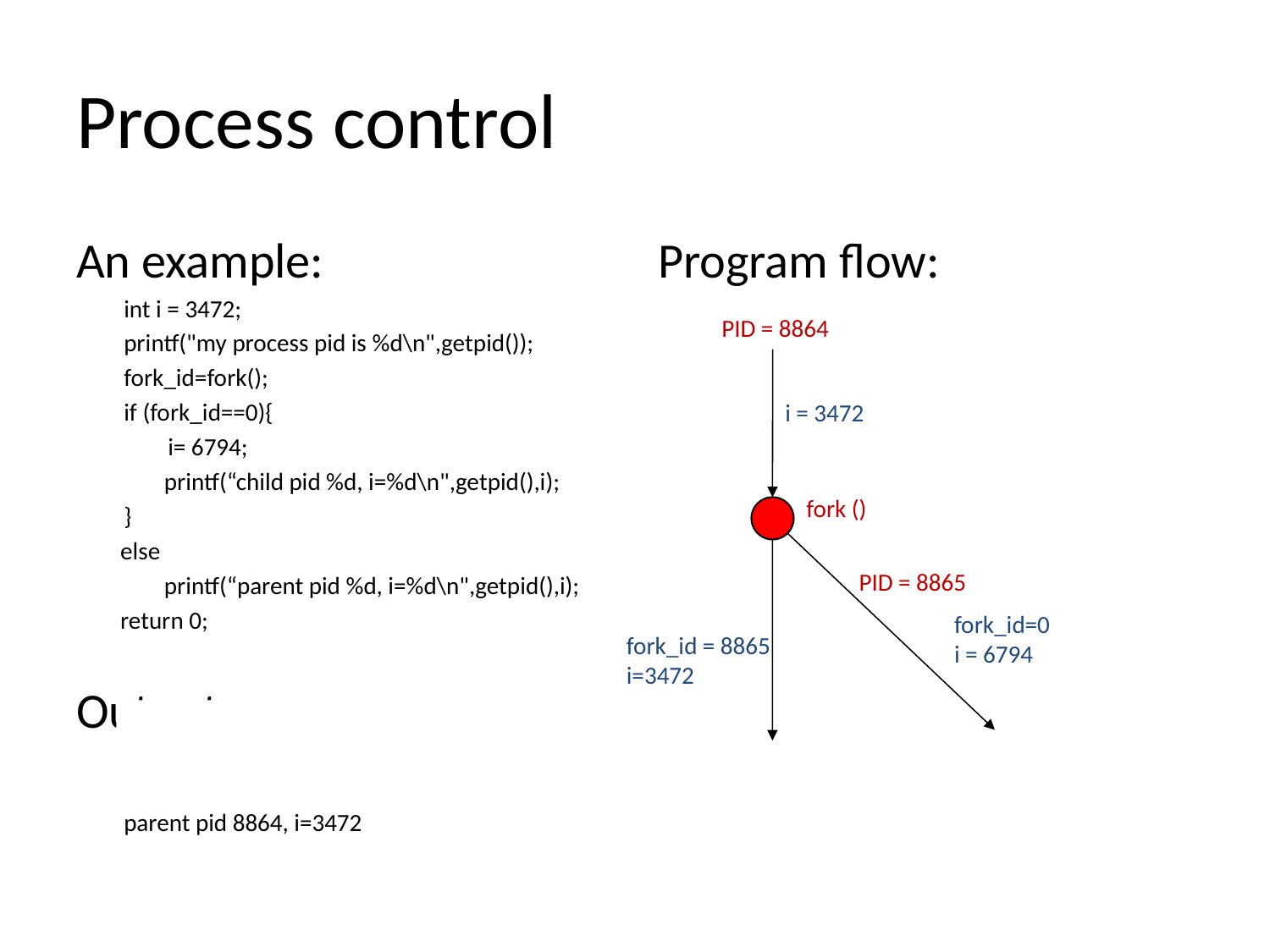

# Process control
An example:
	int i = 3472;
	printf("my process pid is %d\n",getpid());
        	fork_id=fork();
        	if (fork_id==0){
	        i= 6794;
                printf(“child pid %d, i=%d\n",getpid(),i);
	}
        else
                printf(“parent pid %d, i=%d\n",getpid(),i);
        return 0;

Output:
my process pid is 8864
	child pid 8865, i=6794
	parent pid 8864, i=3472
Program flow:
PID = 8864
i = 3472
fork ()

PID = 8865
fork_id=0
i = 6794
fork_id = 8865
i=3472